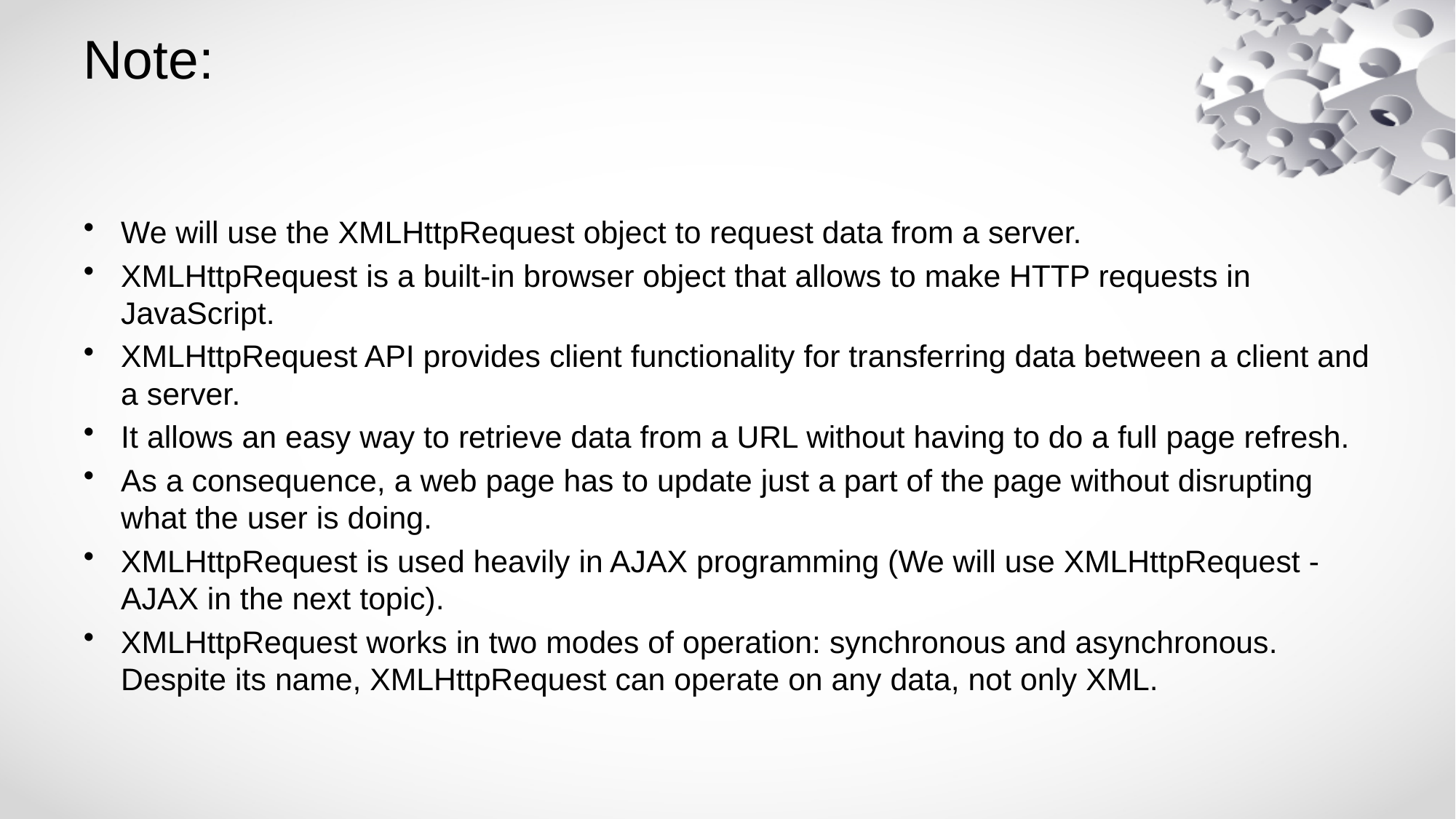

# Note:
We will use the XMLHttpRequest object to request data from a server.
XMLHttpRequest is a built-in browser object that allows to make HTTP requests in JavaScript.
XMLHttpRequest API provides client functionality for transferring data between a client and a server.
It allows an easy way to retrieve data from a URL without having to do a full page refresh.
As a consequence, a web page has to update just a part of the page without disrupting what the user is doing.
XMLHttpRequest is used heavily in AJAX programming (We will use XMLHttpRequest -AJAX in the next topic).
XMLHttpRequest works in two modes of operation: synchronous and asynchronous. Despite its name, XMLHttpRequest can operate on any data, not only XML.